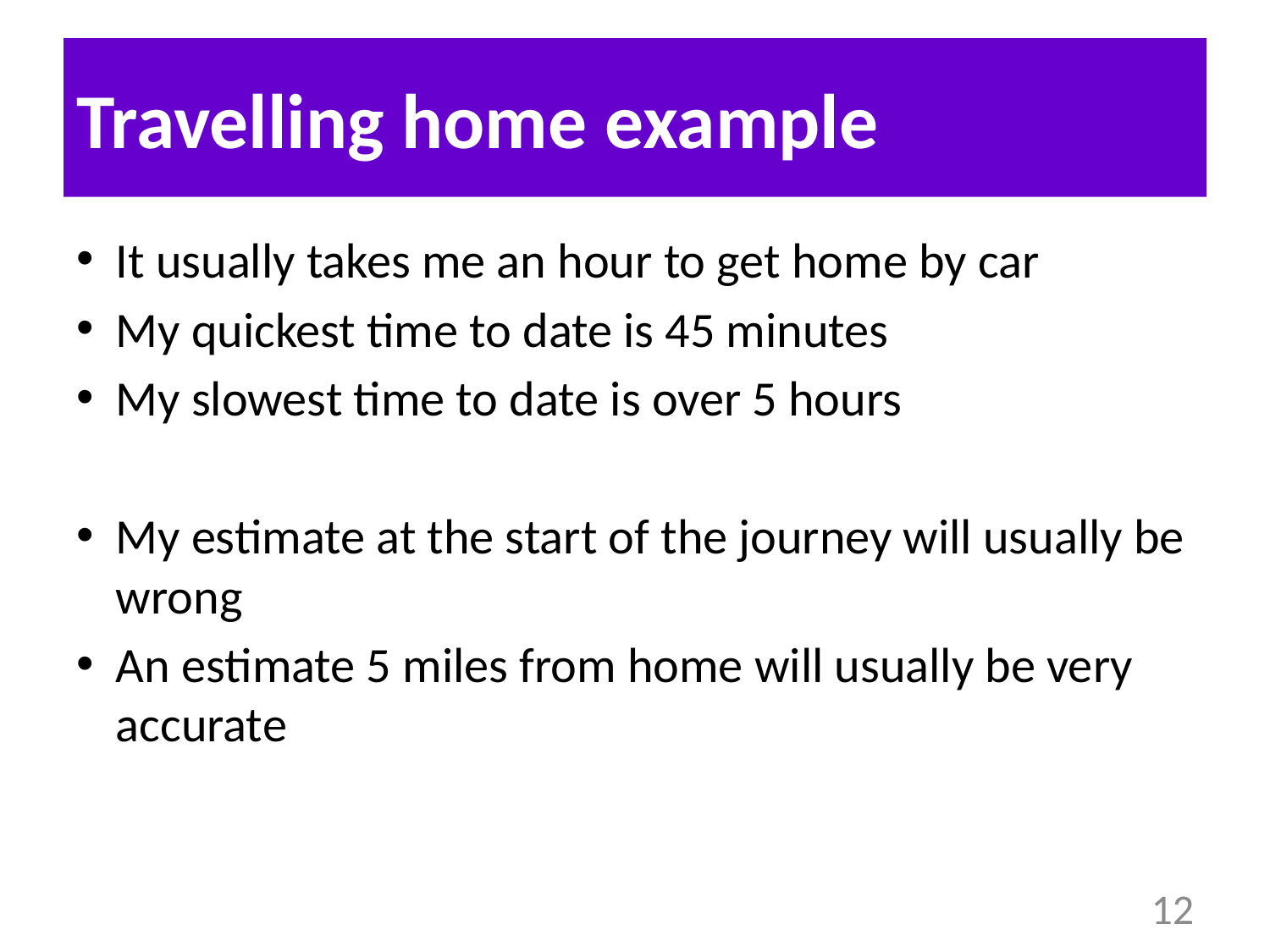

# Travelling home example
It usually takes me an hour to get home by car
My quickest time to date is 45 minutes
My slowest time to date is over 5 hours

My estimate at the start of the journey will usually be wrong
An estimate 5 miles from home will usually be very accurate

12